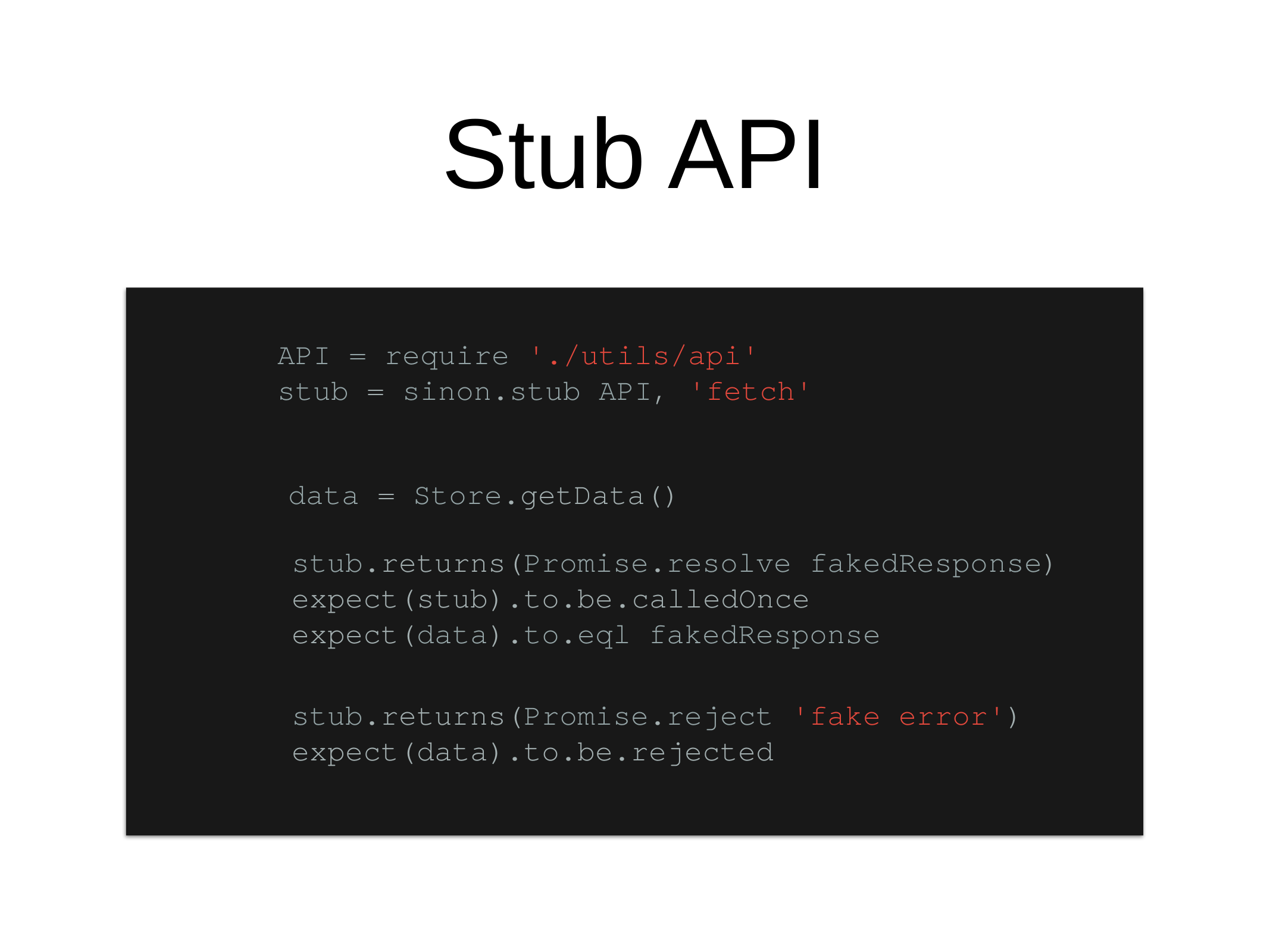

# Stub API

API = require './utils/api'
stub = sinon.stub API, 'fetch'
data = Store.getData()
stub.returns(Promise.resolve fakedResponse)
expect(stub).to.be.calledOnce
expect(data).to.eql fakedResponse
stub.returns(Promise.reject 'fake error')
expect(data).to.be.rejected